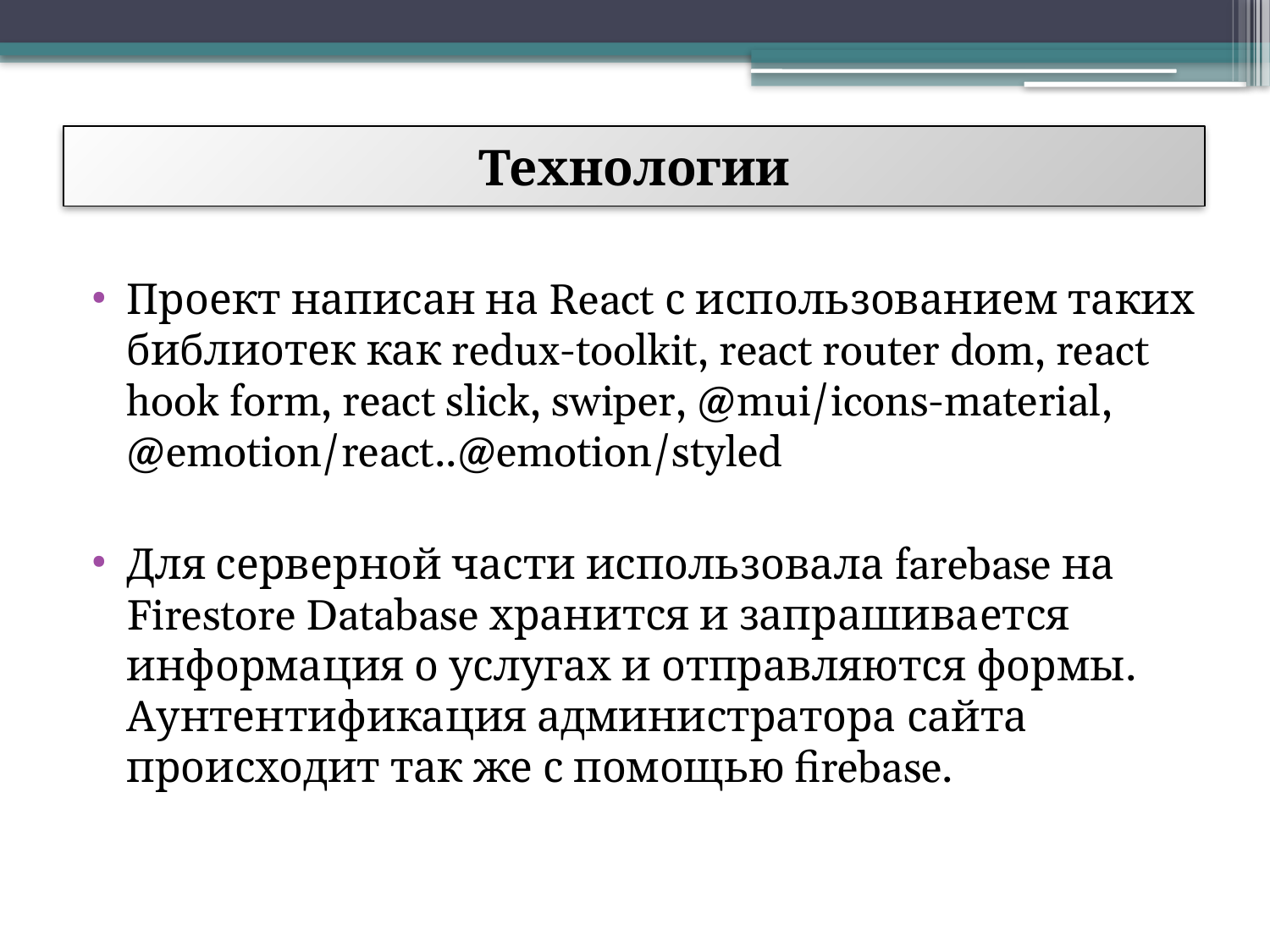

# Технологии
Проект написан на React с использованием таких библиотек как redux-toolkit, react router dom, react hook form, react slick, swiper, @mui/icons-material, @emotion/react..@emotion/styled

Для серверной части использовала farebase на Firestore Database хранится и запрашивается информация о услугах и отправляются формы. Аунтентификация администратора сайта происходит так же с помощью firebase.